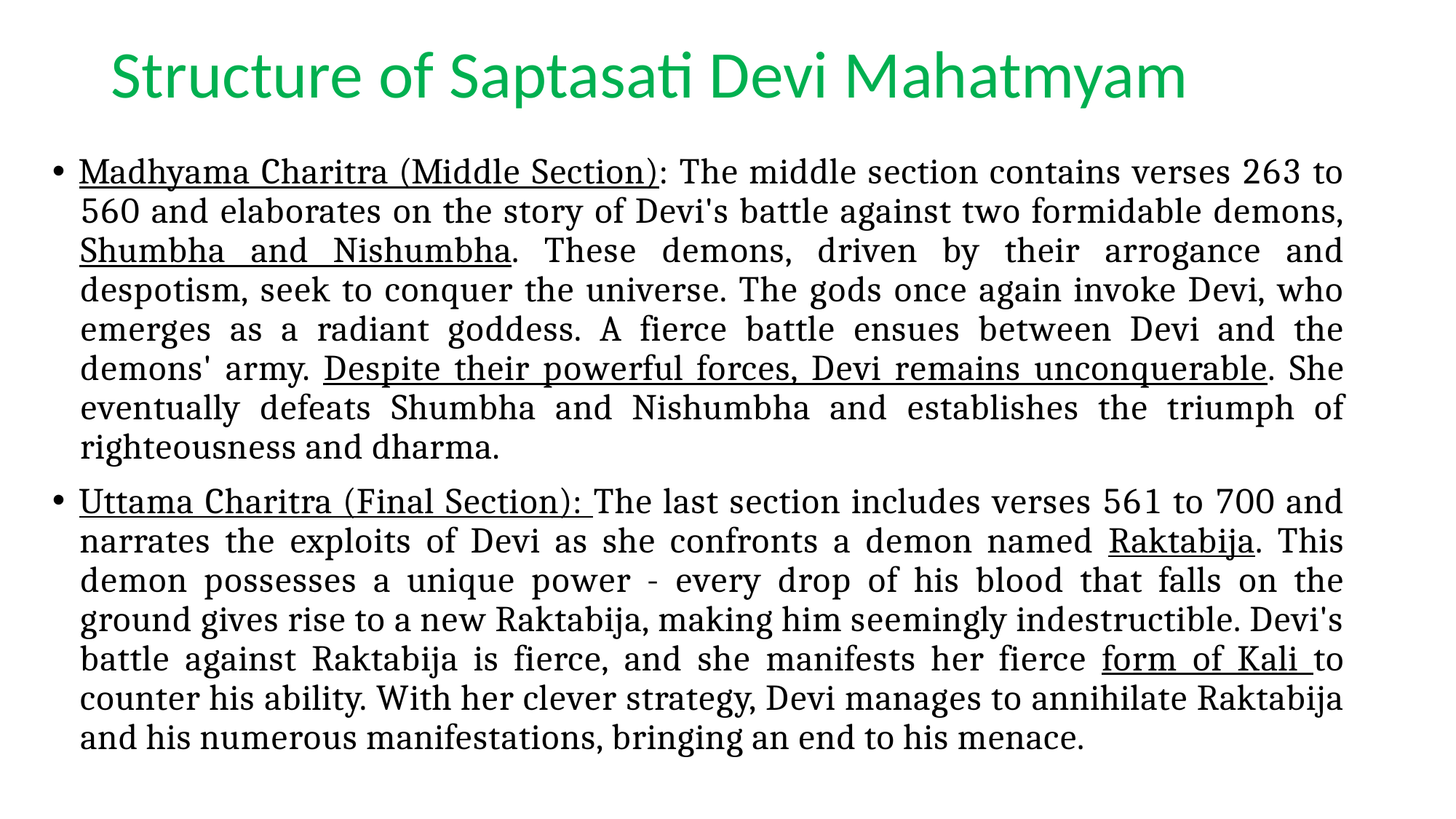

# Structure of Saptasati Devi Mahatmyam
Madhyama Charitra (Middle Section): The middle section contains verses 263 to 560 and elaborates on the story of Devi's battle against two formidable demons, Shumbha and Nishumbha. These demons, driven by their arrogance and despotism, seek to conquer the universe. The gods once again invoke Devi, who emerges as a radiant goddess. A fierce battle ensues between Devi and the demons' army. Despite their powerful forces, Devi remains unconquerable. She eventually defeats Shumbha and Nishumbha and establishes the triumph of righteousness and dharma.
Uttama Charitra (Final Section): The last section includes verses 561 to 700 and narrates the exploits of Devi as she confronts a demon named Raktabija. This demon possesses a unique power - every drop of his blood that falls on the ground gives rise to a new Raktabija, making him seemingly indestructible. Devi's battle against Raktabija is fierce, and she manifests her fierce form of Kali to counter his ability. With her clever strategy, Devi manages to annihilate Raktabija and his numerous manifestations, bringing an end to his menace.